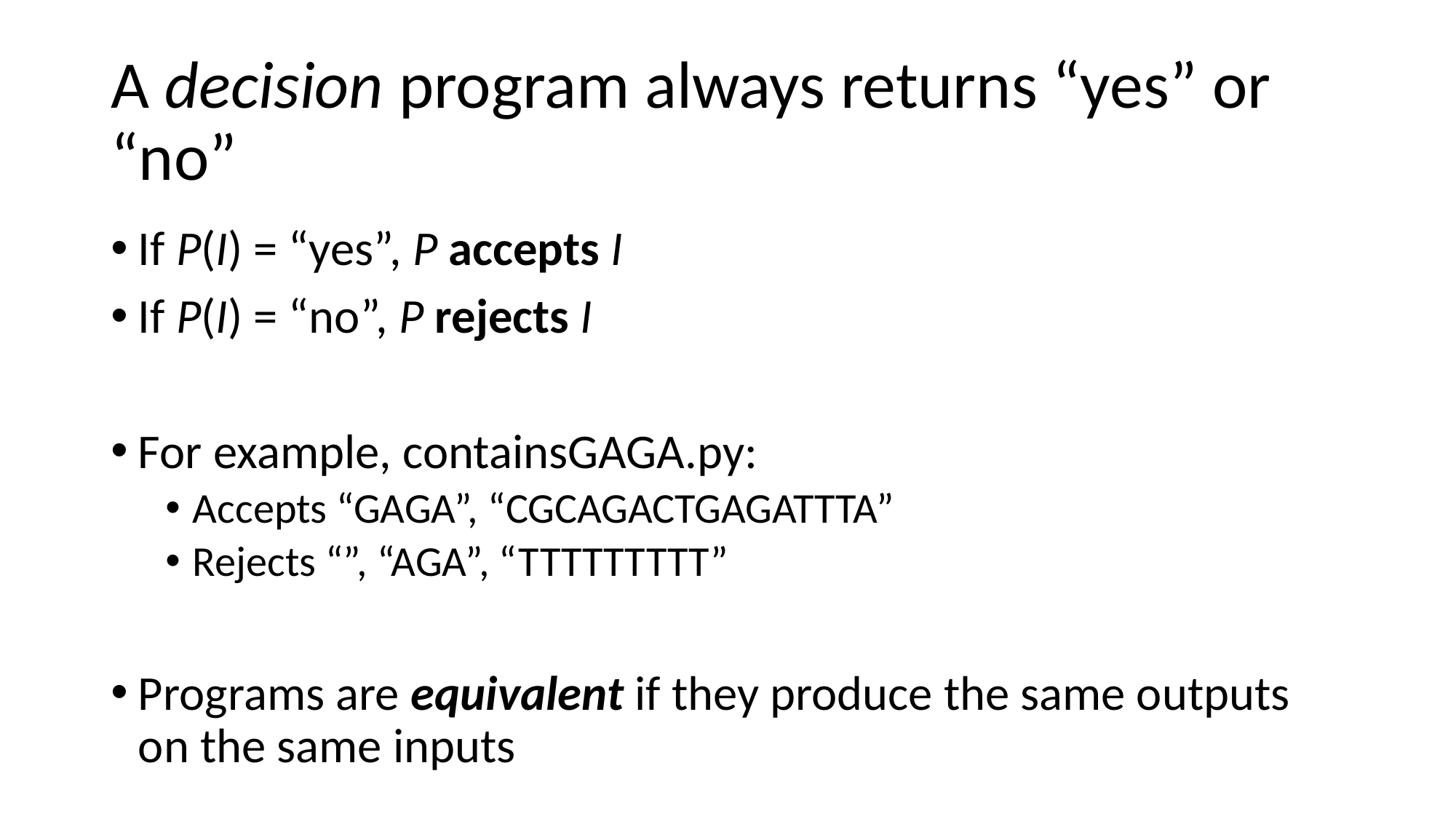

# A decision program always returns “yes” or “no”
If P(I) = “yes”, P accepts I
If P(I) = “no”, P rejects I

For example, containsGAGA.py:
Accepts “GAGA”, “CGCAGACTGAGATTTA”
Rejects “”, “AGA”, “TTTTTTTTT”

Programs are equivalent if they produce the same outputs on the same inputs